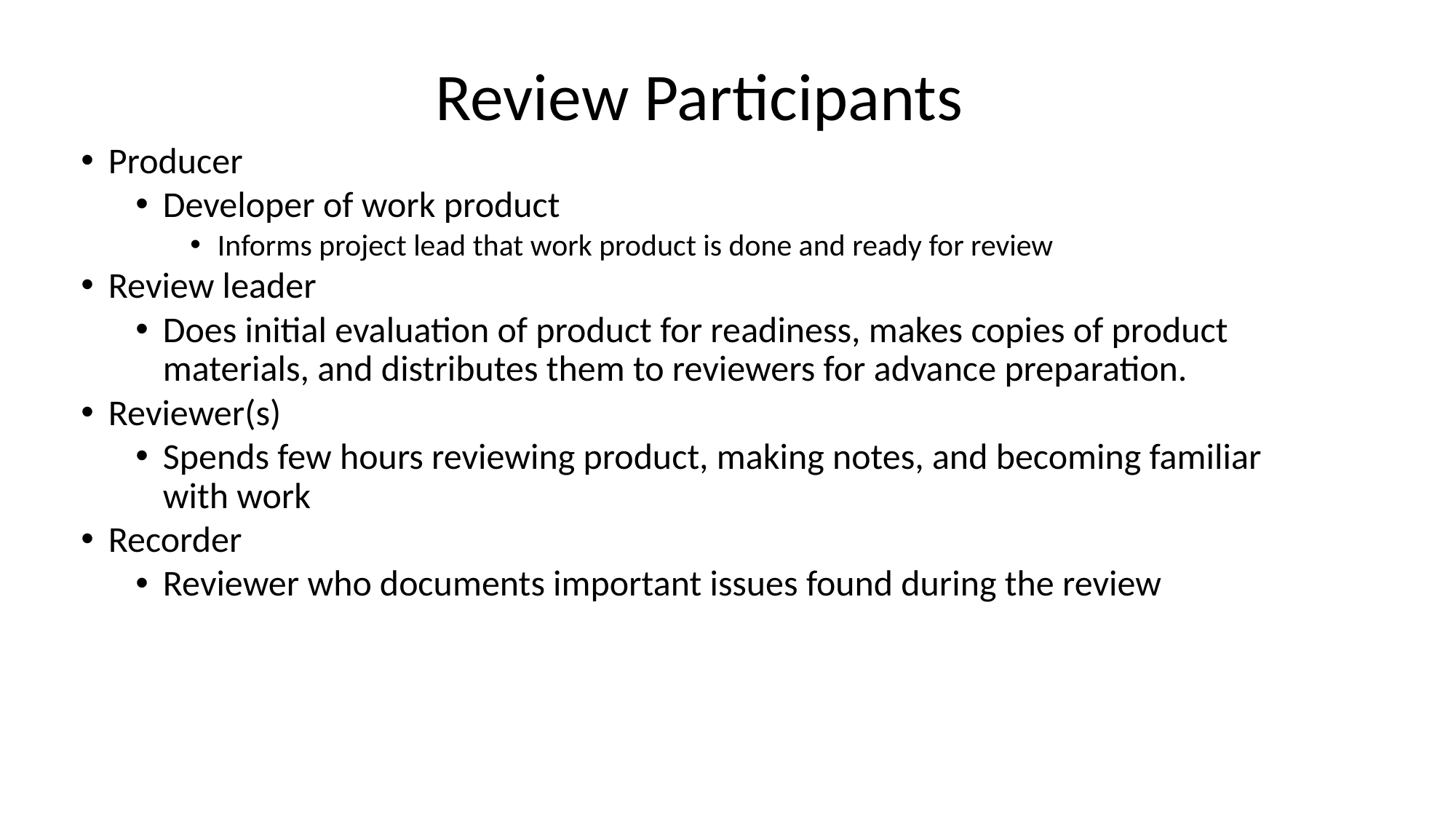

# Review Participants
Producer
Developer of work product
Informs project lead that work product is done and ready for review
Review leader
Does initial evaluation of product for readiness, makes copies of product materials, and distributes them to reviewers for advance preparation.
Reviewer(s)
Spends few hours reviewing product, making notes, and becoming familiar with work
Recorder
Reviewer who documents important issues found during the review